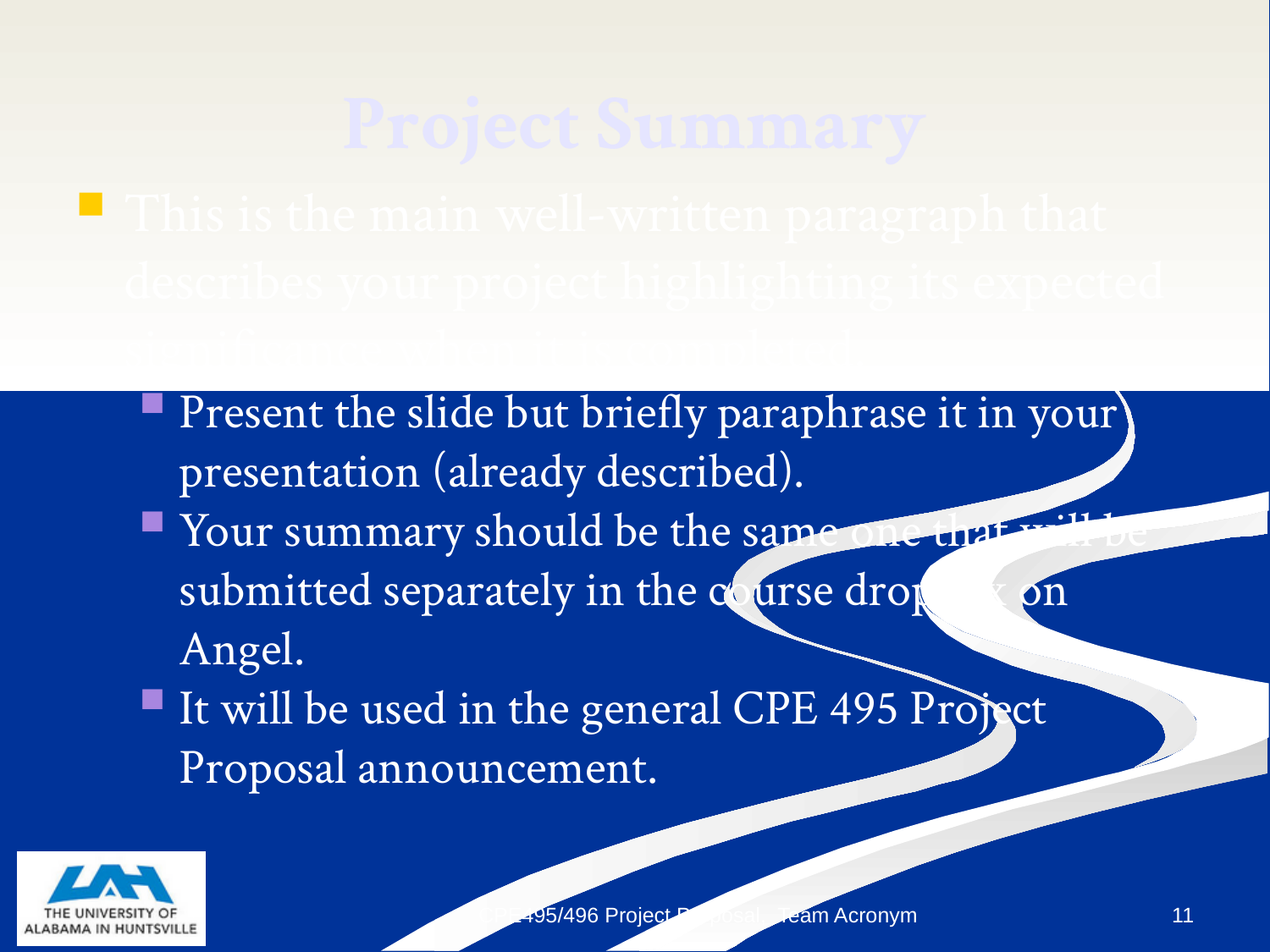

Project Summary
This is the main well-written paragraph that describes your project highlighting its expected significance when it is completed.
Present the slide but briefly paraphrase it in your presentation (already described).
Your summary should be the same one that will be submitted separately in the course dropbox on Angel.
It will be used in the general CPE 495 Project Proposal announcement.
CPE495/496 Project Proposal,  Team Acronym
11